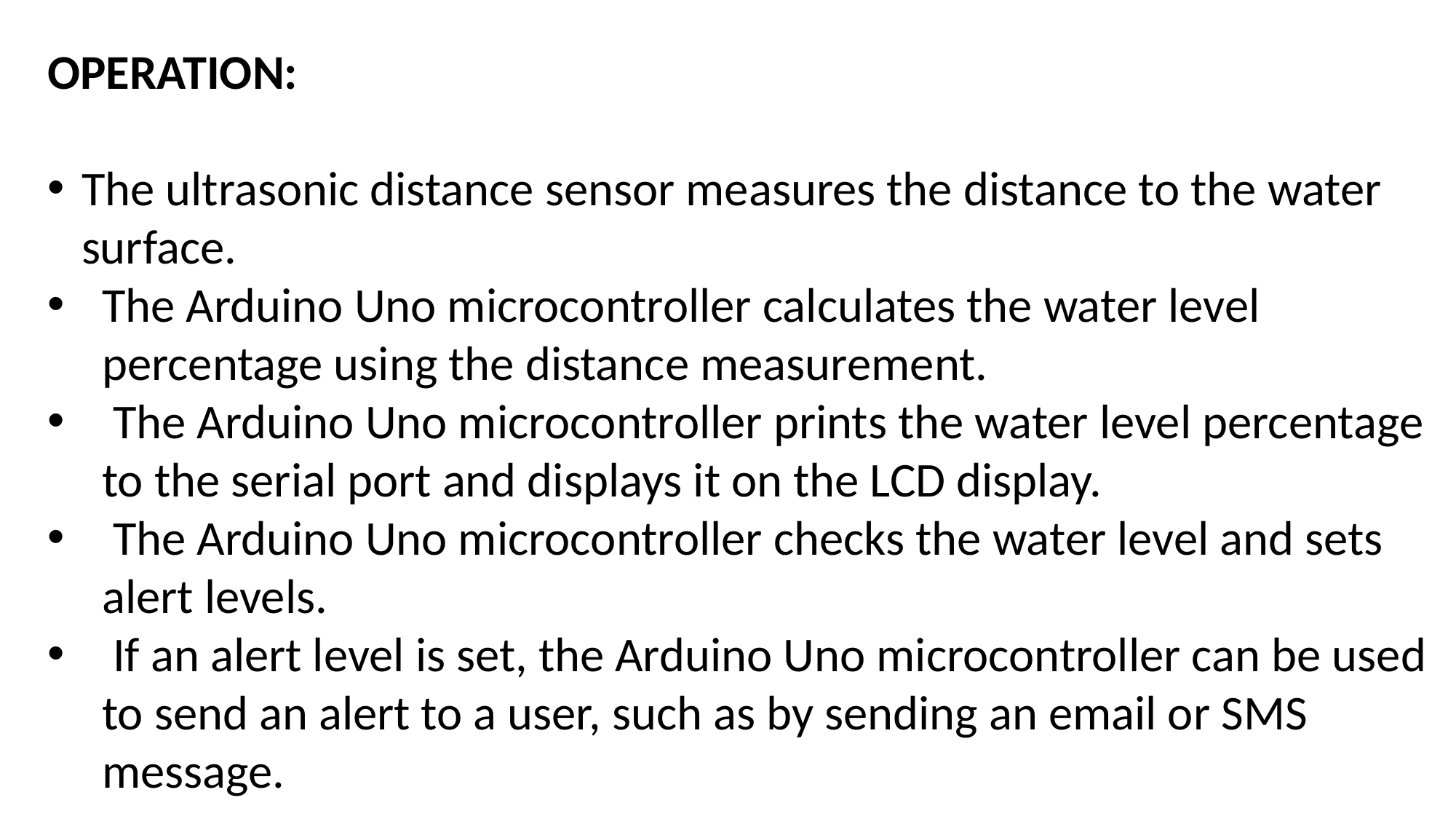

OPERATION:

The ultrasonic distance sensor measures the distance to the water surface.
The Arduino Uno microcontroller calculates the water level percentage using the distance measurement.
 The Arduino Uno microcontroller prints the water level percentage to the serial port and displays it on the LCD display.
 The Arduino Uno microcontroller checks the water level and sets alert levels.
 If an alert level is set, the Arduino Uno microcontroller can be used to send an alert to a user, such as by sending an email or SMS message.